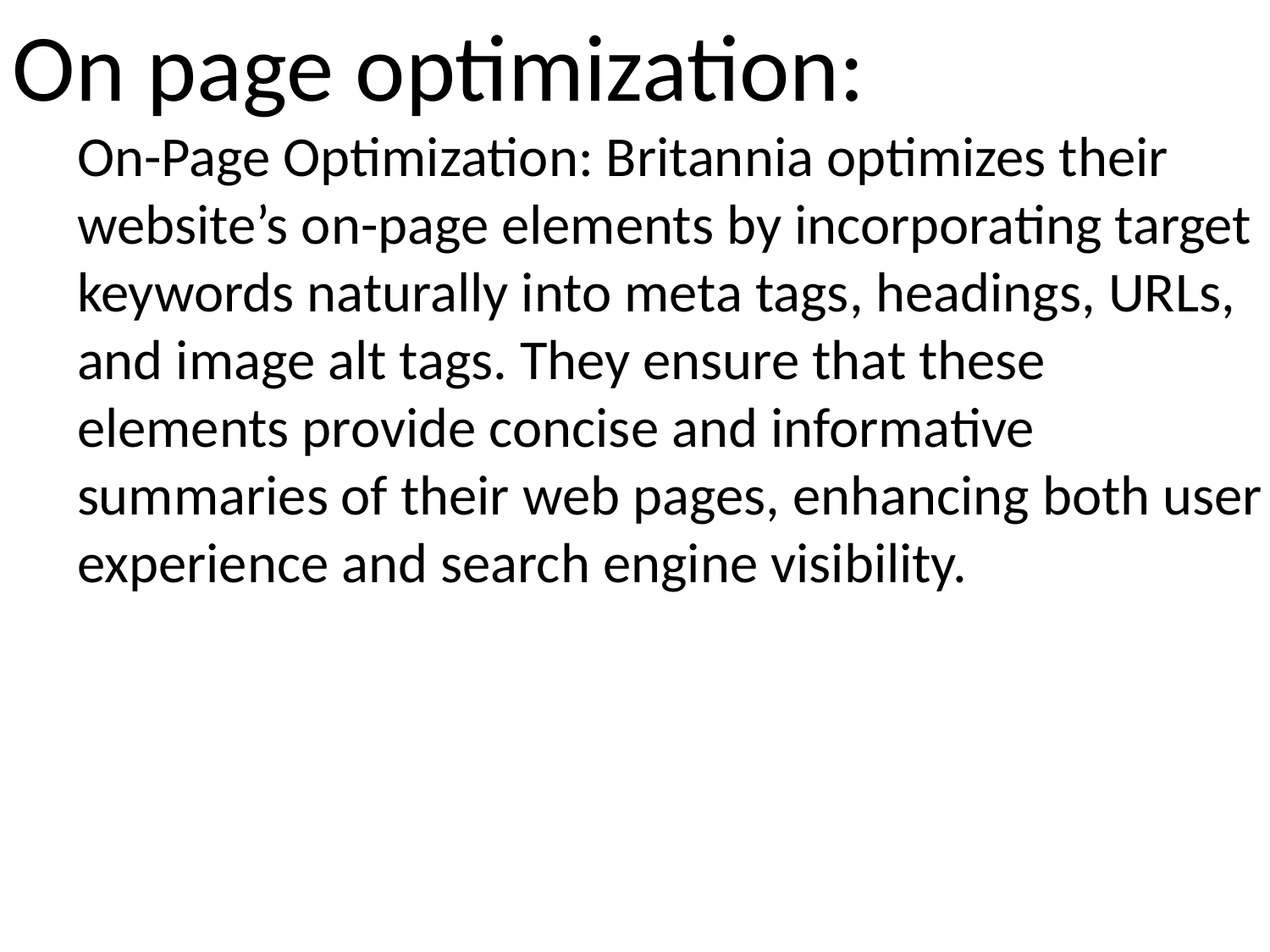

On page optimization:
On-Page Optimization: Britannia optimizes their website’s on-page elements by incorporating target keywords naturally into meta tags, headings, URLs, and image alt tags. They ensure that these elements provide concise and informative summaries of their web pages, enhancing both user experience and search engine visibility.